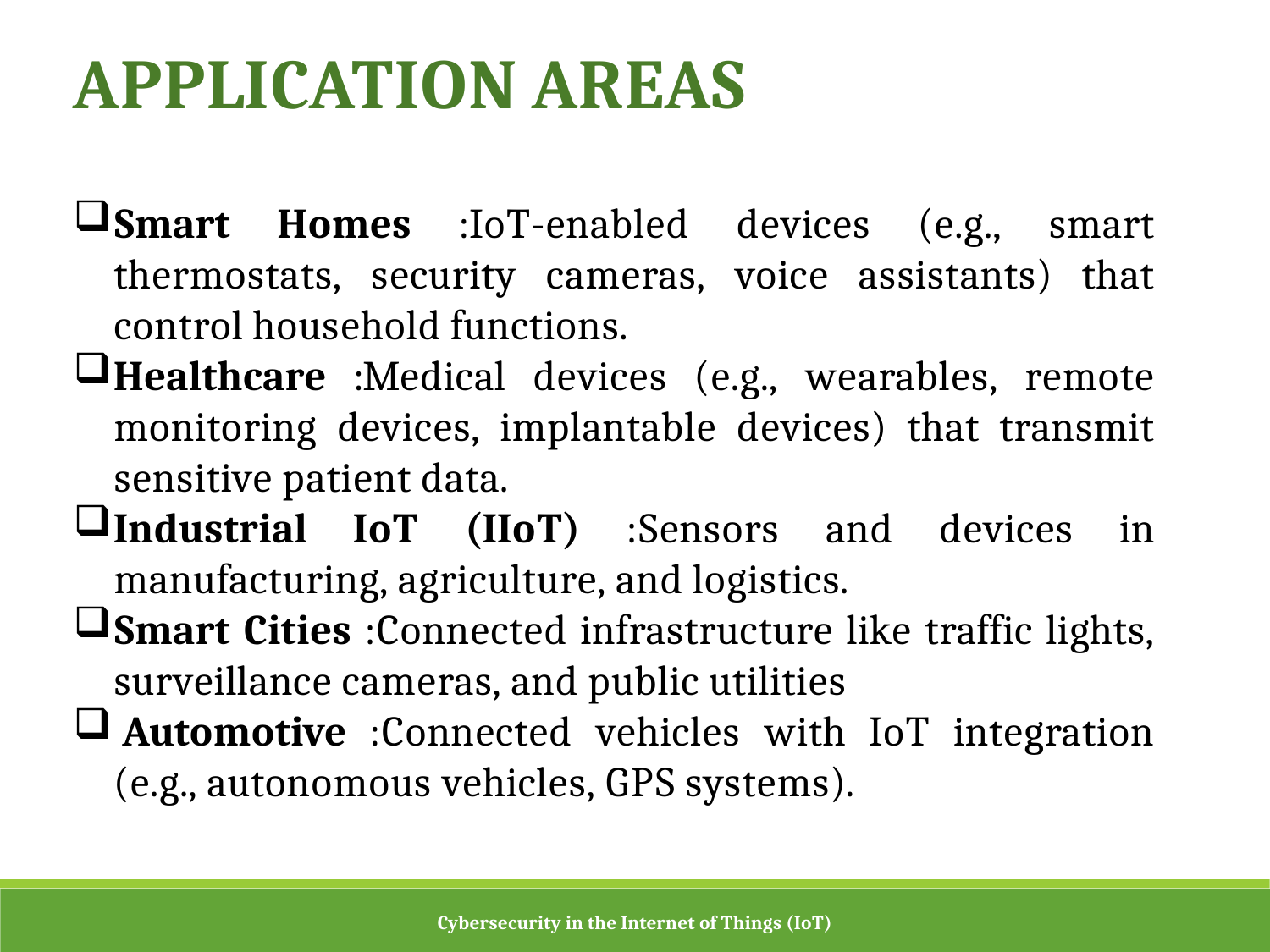

APPLICATION AREAS
Smart Homes :IoT-enabled devices (e.g., smart thermostats, security cameras, voice assistants) that control household functions.
Healthcare :Medical devices (e.g., wearables, remote monitoring devices, implantable devices) that transmit sensitive patient data.
Industrial IoT (IIoT) :Sensors and devices in manufacturing, agriculture, and logistics.
Smart Cities :Connected infrastructure like traffic lights, surveillance cameras, and public utilities
 Automotive :Connected vehicles with IoT integration (e.g., autonomous vehicles, GPS systems).
Cybersecurity in the Internet of Things (IoT)
4